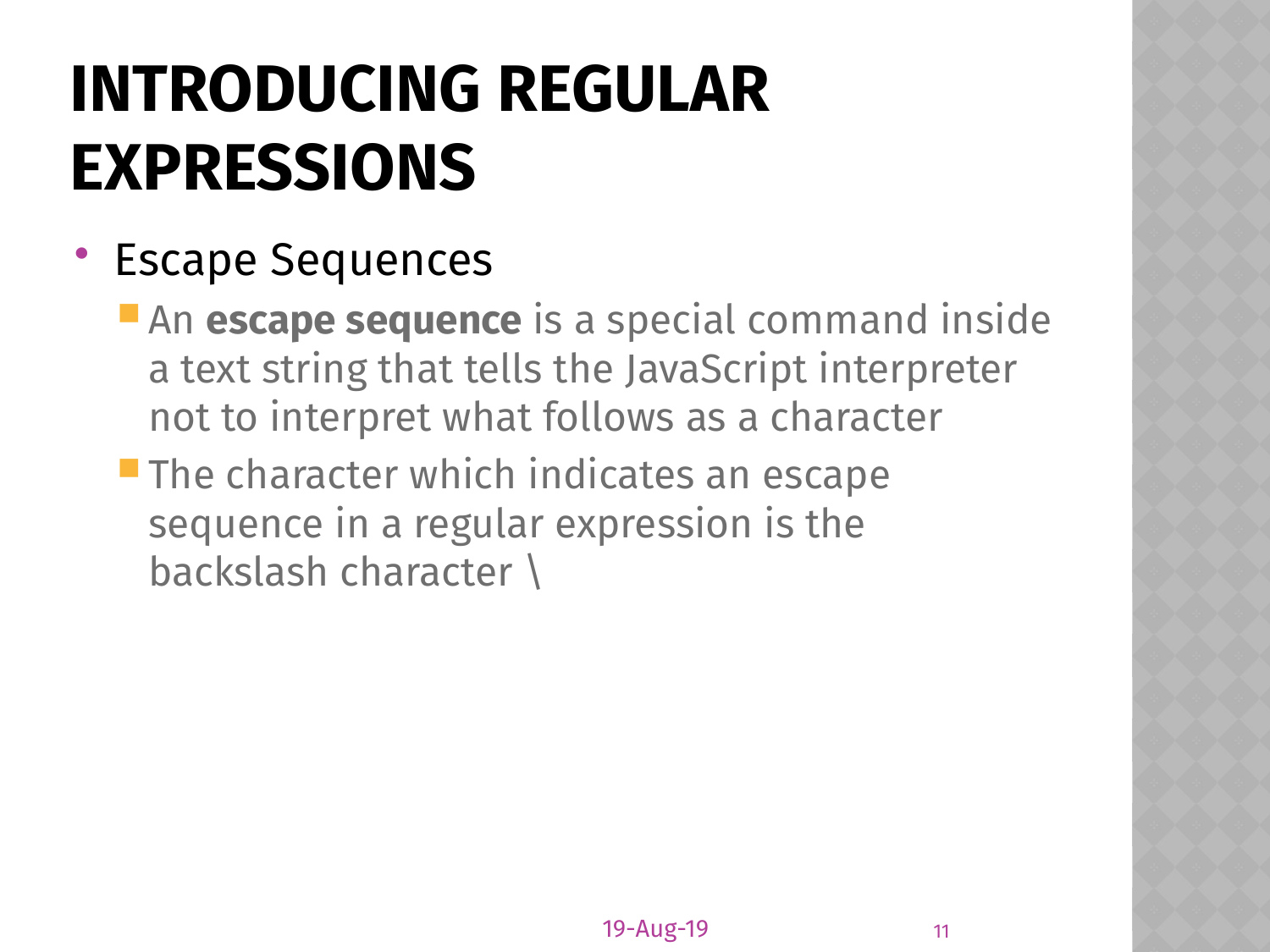

# Introducing Regular Expressions
Escape Sequences
An escape sequence is a special command inside a text string that tells the JavaScript interpreter not to interpret what follows as a character
The character which indicates an escape sequence in a regular expression is the backslash character \

11
19-Aug-19